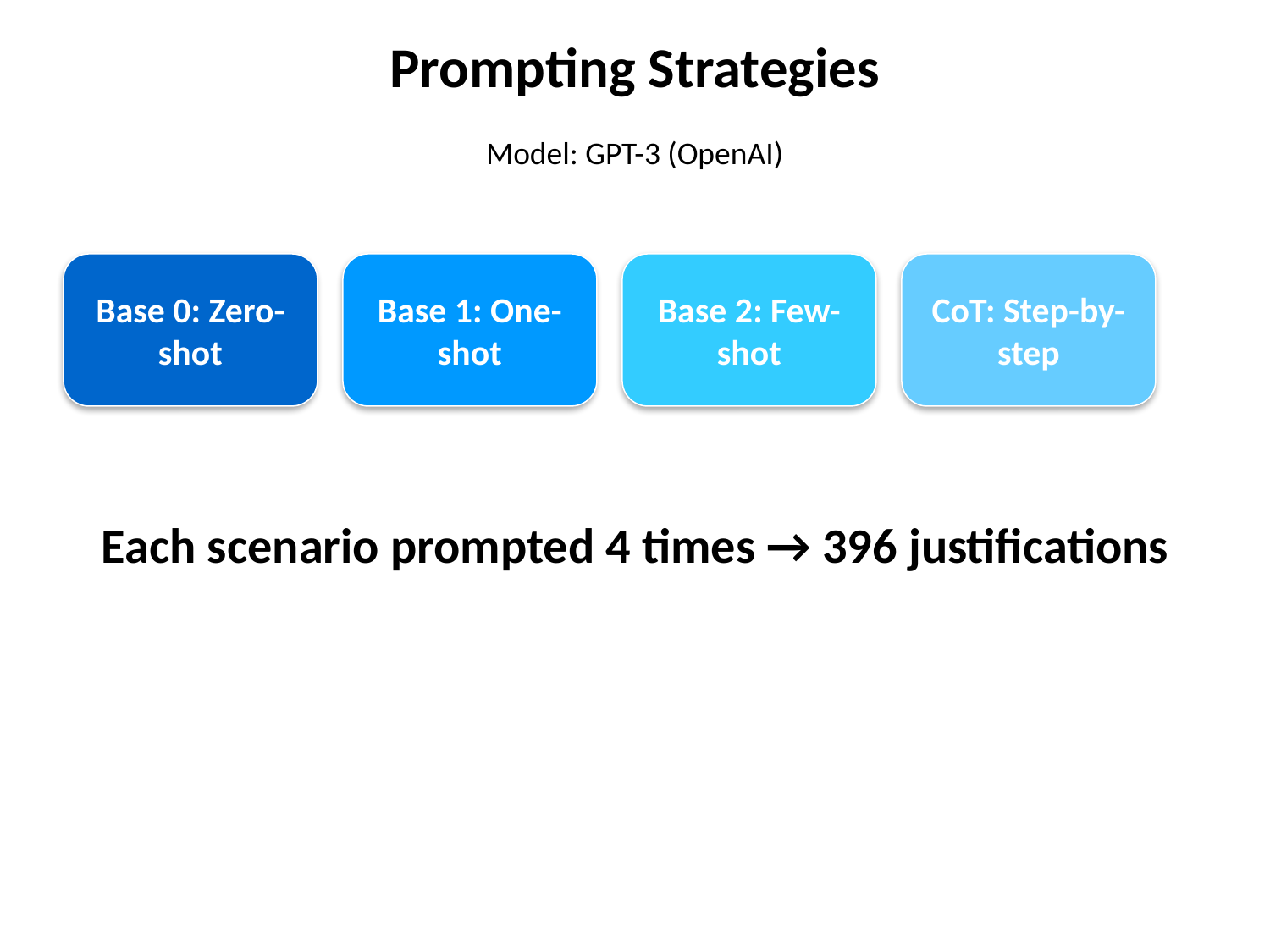

Prompting Strategies
Model: GPT-3 (OpenAI)
Base 0: Zero-shot
Base 1: One-shot
Base 2: Few-shot
CoT: Step-by-step
Each scenario prompted 4 times → 396 justifications